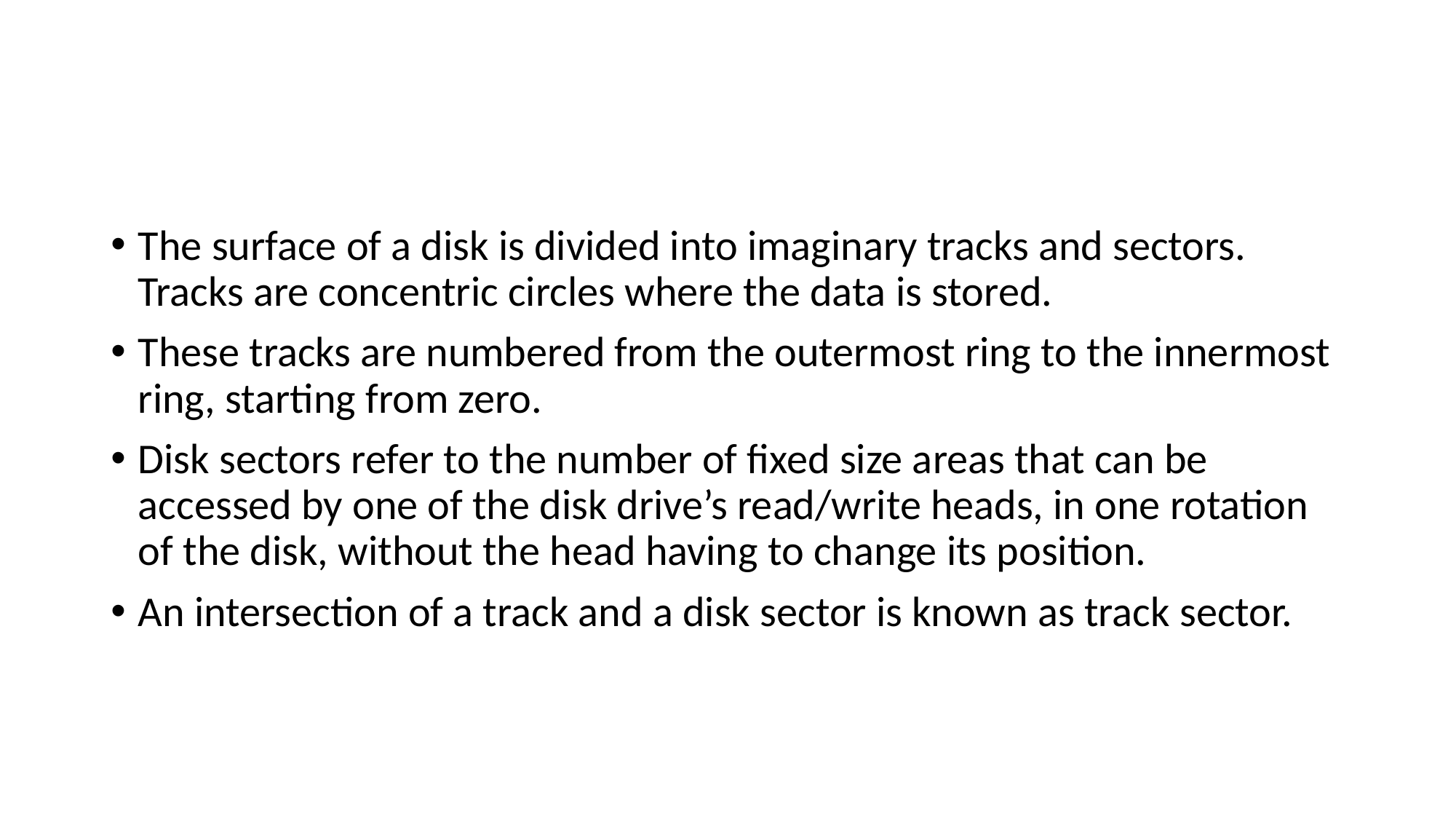

#
The surface of a disk is divided into imaginary tracks and sectors. Tracks are concentric circles where the data is stored.
These tracks are numbered from the outermost ring to the innermost ring, starting from zero.
Disk sectors refer to the number of fixed size areas that can be accessed by one of the disk drive’s read/write heads, in one rotation of the disk, without the head having to change its position.
An intersection of a track and a disk sector is known as track sector.